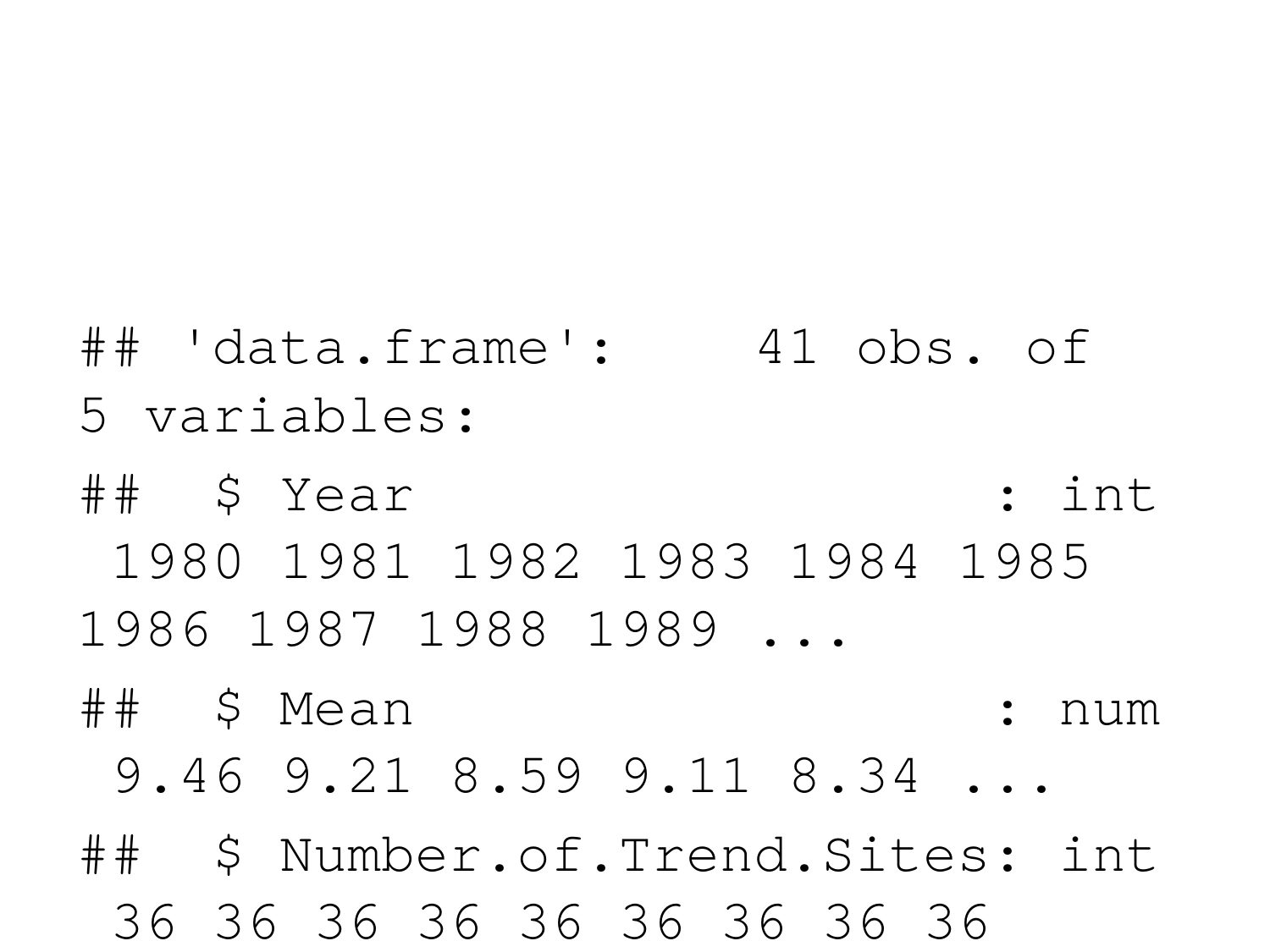

## 'data.frame':    41 obs. of  5 variables:
##  $ Year                 : int  1980 1981 1982 1983 1984 1985 1986 1987 1988 1989 ...
##  $ Mean                 : num  9.46 9.21 8.59 9.11 8.34 ...
##  $ Number.of.Trend.Sites: int  36 36 36 36 36 36 36 36 36 36 ...
##  $ X10th.Percentile     : num  4.6 3.9 4.8 4.5 4.4 3.9 4.5 4.5 4.1 3.6 ...
##  $ X90th.Percentile     : num  16.8 14.6 13.9 16.2 13.7 12.3 12.6 10.2 10.5 10.4 ...
##       Year           Mean      Number.of.Trend.Sites X10th.Percentile
##  Min.   :1980   Min.   :1.27   Min.   :36            Min.   :0.70
##  1st Qu.:1990   1st Qu.:1.76   1st Qu.:36            1st Qu.:0.90
##  Median :2000   Median :3.79   Median :36            Median :2.00
##  Mean   :2000   Mean   :4.31   Mean   :36            Mean   :2.33
##  3rd Qu.:2010   3rd Qu.:6.56   3rd Qu.:36            3rd Qu.:3.60
##  Max.   :2020   Max.   :9.46   Max.   :36            Max.   :4.80
##  X90th.Percentile
##  Min.   : 1.80
##  1st Qu.: 2.60
##  Median : 5.40
##  Mean   : 6.61
##  3rd Qu.: 9.80
##  Max.   :16.80